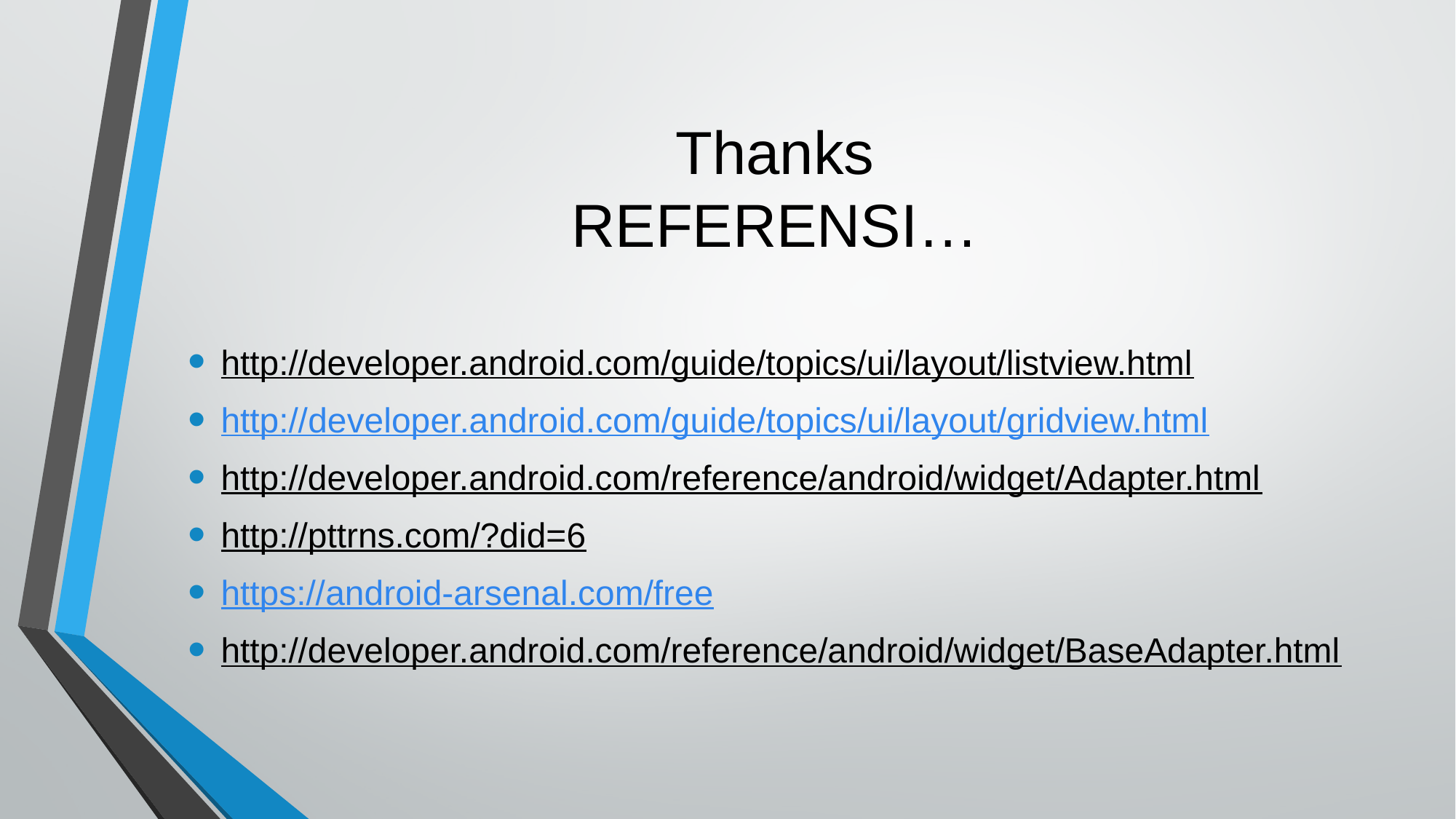

# Thanks REFERENSI…
http://developer.android.com/guide/topics/ui/layout/listview.html
http://developer.android.com/guide/topics/ui/layout/gridview.html
http://developer.android.com/reference/android/widget/Adapter.html
http://pttrns.com/?did=6
https://android-arsenal.com/free
http://developer.android.com/reference/android/widget/BaseAdapter.html